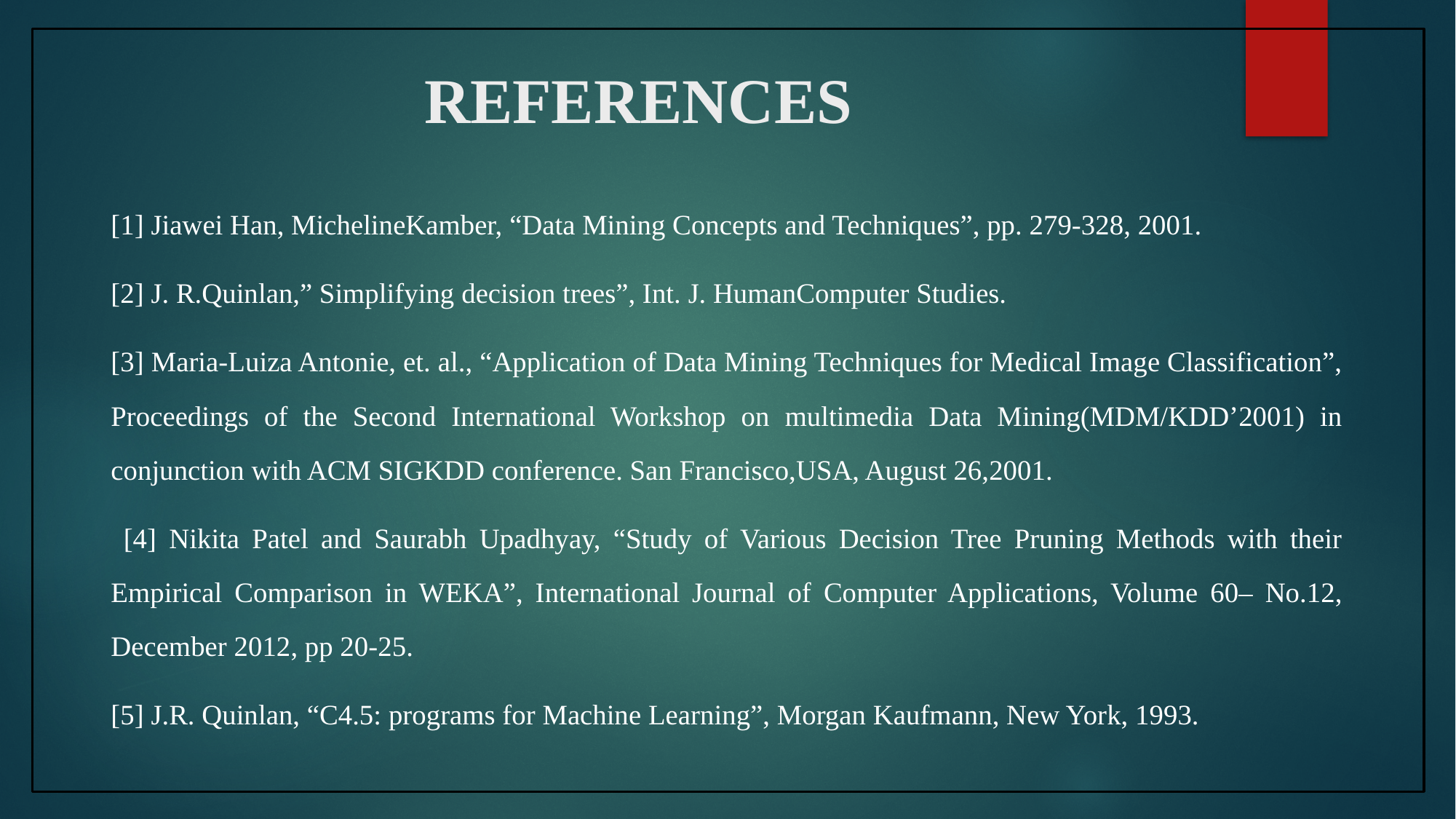

# REFERENCES
[1] Jiawei Han, MichelineKamber, “Data Mining Concepts and Techniques”, pp. 279-328, 2001.
[2] J. R.Quinlan,” Simplifying decision trees”, Int. J. HumanComputer Studies.
[3] Maria-Luiza Antonie, et. al., “Application of Data Mining Techniques for Medical Image Classification”, Proceedings of the Second International Workshop on multimedia Data Mining(MDM/KDD’2001) in conjunction with ACM SIGKDD conference. San Francisco,USA, August 26,2001.
 [4] Nikita Patel and Saurabh Upadhyay, “Study of Various Decision Tree Pruning Methods with their Empirical Comparison in WEKA”, International Journal of Computer Applications, Volume 60– No.12, December 2012, pp 20-25.
[5] J.R. Quinlan, “C4.5: programs for Machine Learning”, Morgan Kaufmann, New York, 1993.